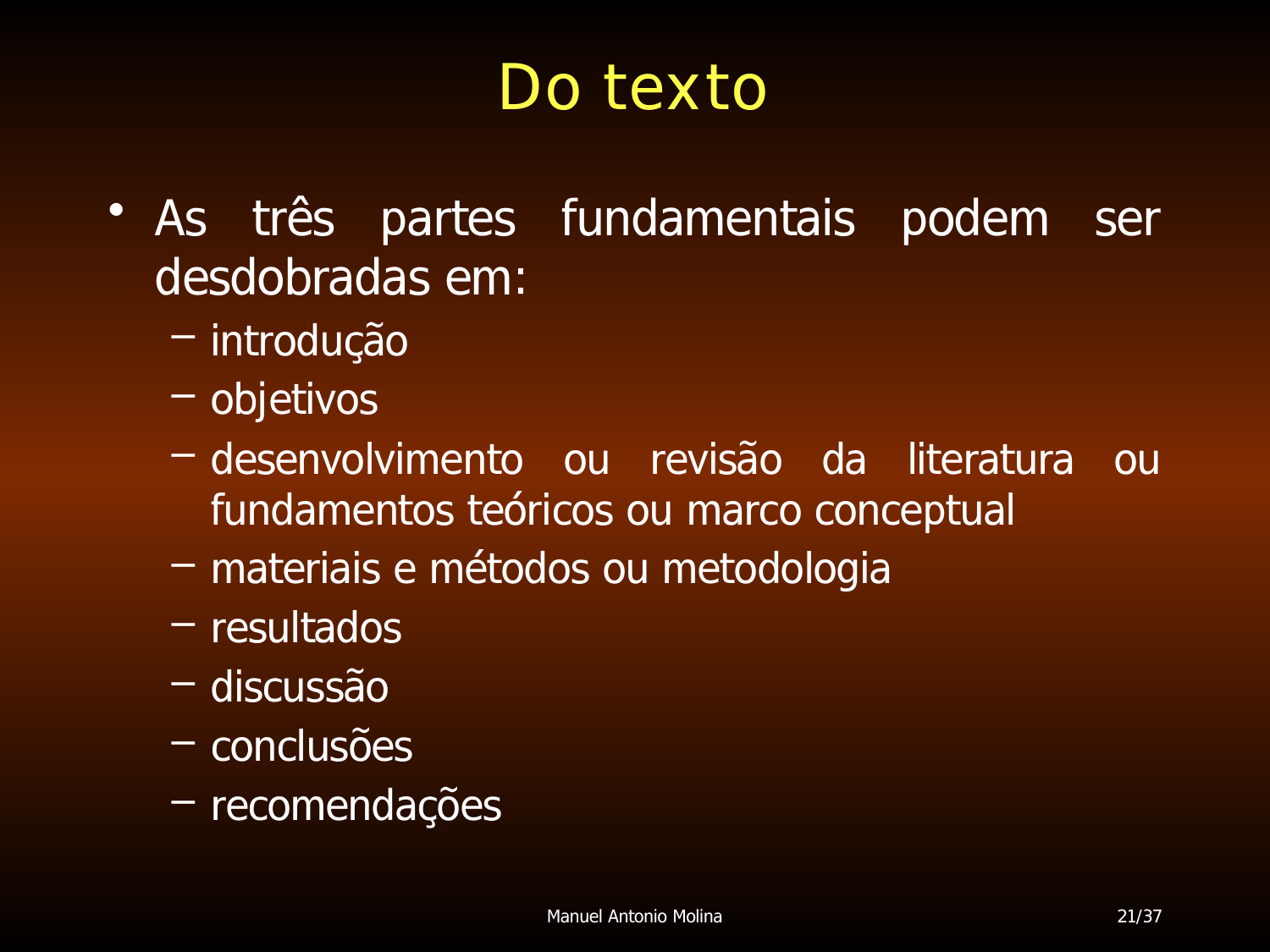

# Do texto
As três partes fundamentais podem ser desdobradas em:
introdução
objetivos
desenvolvimento ou revisão da literatura ou fundamentos teóricos ou marco conceptual
materiais e métodos ou metodologia
resultados
discussão
conclusões
recomendações

Manuel Antonio Molina
21/37